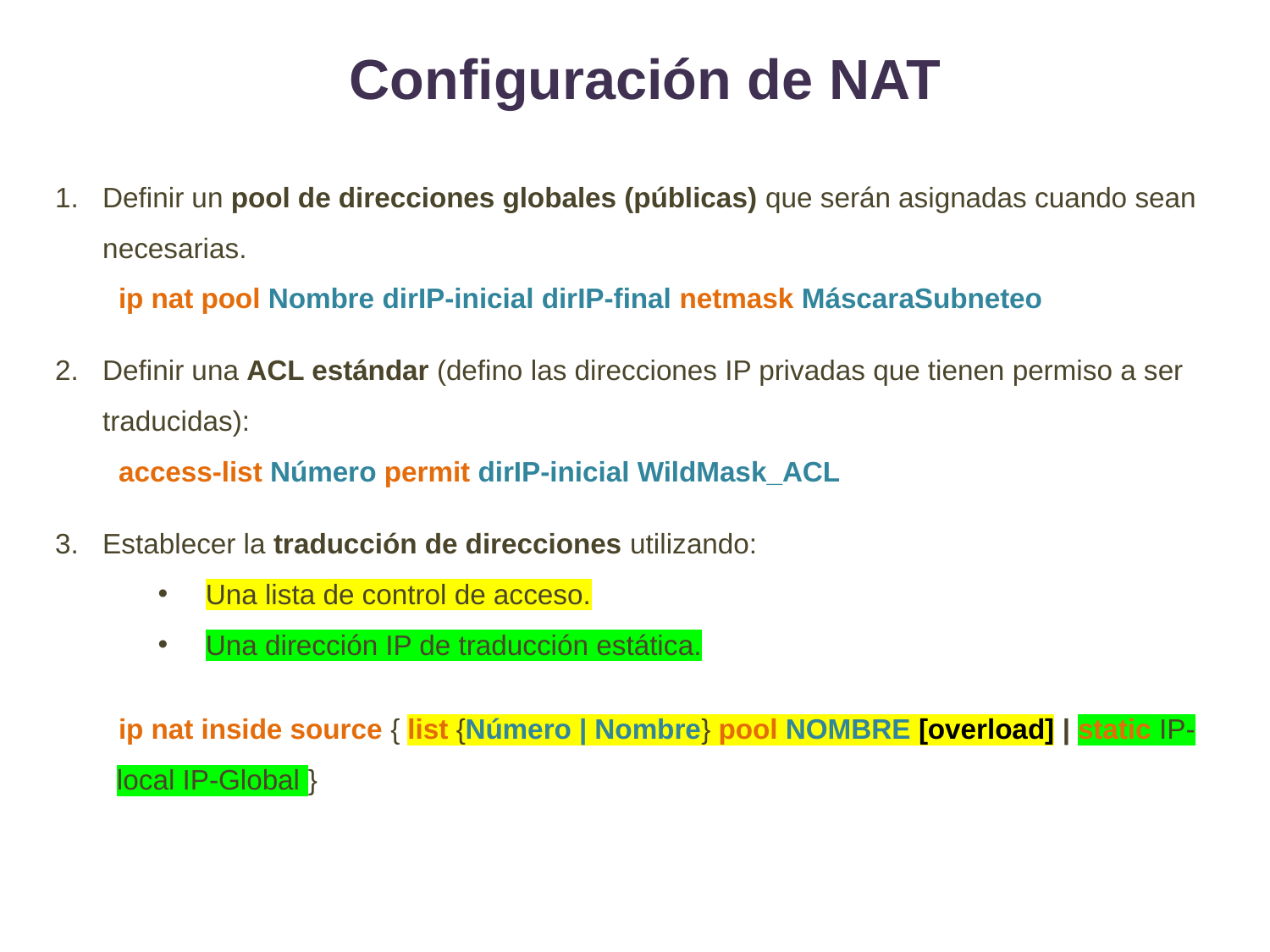

Configuración de NAT
Definir un pool de direcciones globales (públicas) que serán asignadas cuando sean necesarias.
ip nat pool Nombre dirIP-inicial dirIP-final netmask MáscaraSubneteo
Definir una ACL estándar (defino las direcciones IP privadas que tienen permiso a ser traducidas):
access-list Número permit dirIP-inicial WildMask_ACL
Establecer la traducción de direcciones utilizando:
Una lista de control de acceso.
Una dirección IP de traducción estática.

ip nat inside source { list {Número | Nombre} pool NOMBRE [overload] | static IP-local IP-Global }